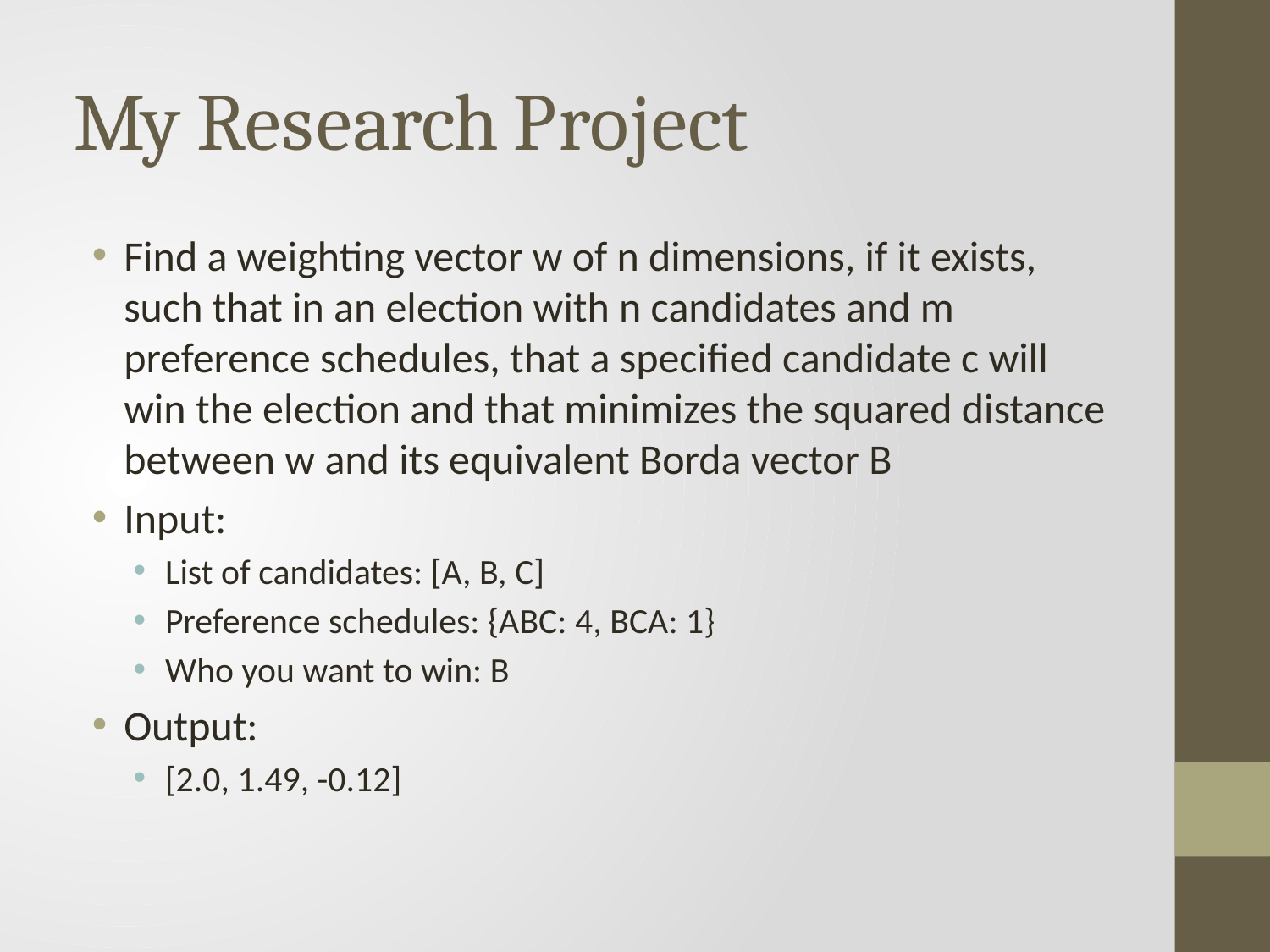

# My Research Project
Find a weighting vector w of n dimensions, if it exists, such that in an election with n candidates and m preference schedules, that a specified candidate c will win the election and that minimizes the squared distance between w and its equivalent Borda vector B
Input:
List of candidates: [A, B, C]
Preference schedules: {ABC: 4, BCA: 1}
Who you want to win: B
Output:
[2.0, 1.49, -0.12]